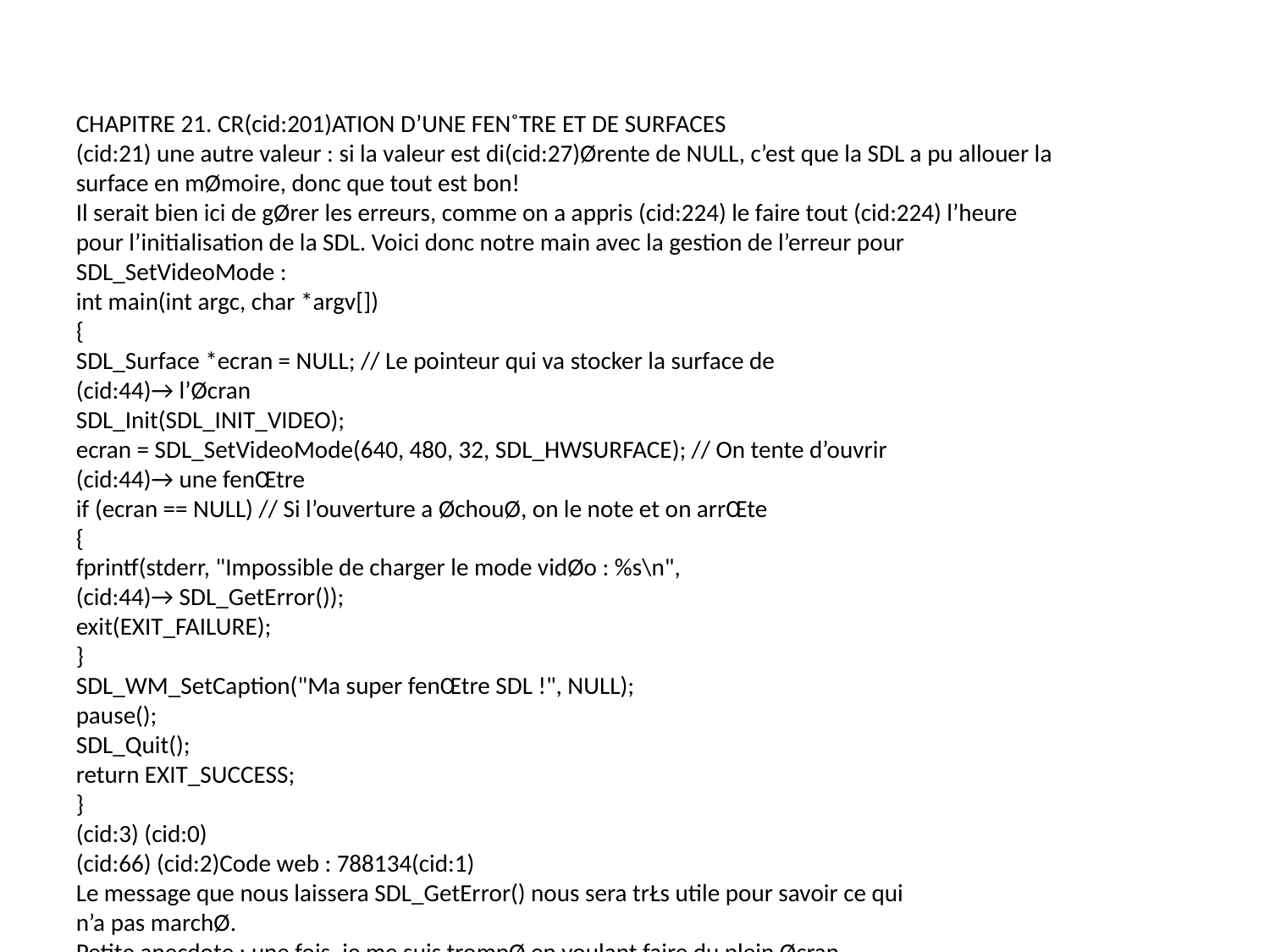

CHAPITRE 21. CR(cid:201)ATION D’UNE FEN˚TRE ET DE SURFACES
(cid:21) une autre valeur : si la valeur est di(cid:27)Ørente de NULL, c’est que la SDL a pu allouer la
surface en mØmoire, donc que tout est bon!
Il serait bien ici de gØrer les erreurs, comme on a appris (cid:224) le faire tout (cid:224) l’heure
pour l’initialisation de la SDL. Voici donc notre main avec la gestion de l’erreur pour
SDL_SetVideoMode :
int main(int argc, char *argv[])
{
SDL_Surface *ecran = NULL; // Le pointeur qui va stocker la surface de
(cid:44)→ l’Øcran
SDL_Init(SDL_INIT_VIDEO);
ecran = SDL_SetVideoMode(640, 480, 32, SDL_HWSURFACE); // On tente d’ouvrir
(cid:44)→ une fenŒtre
if (ecran == NULL) // Si l’ouverture a ØchouØ, on le note et on arrŒte
{
fprintf(stderr, "Impossible de charger le mode vidØo : %s\n",
(cid:44)→ SDL_GetError());
exit(EXIT_FAILURE);
}
SDL_WM_SetCaption("Ma super fenŒtre SDL !", NULL);
pause();
SDL_Quit();
return EXIT_SUCCESS;
}
(cid:3) (cid:0)
(cid:66) (cid:2)Code web : 788134(cid:1)
Le message que nous laissera SDL_GetError() nous sera trŁs utile pour savoir ce qui
n’a pas marchØ.
Petite anecdote : une fois, je me suis trompØ en voulant faire du plein Øcran.
Au lieu de demander une rØsolution de 1024 * 768, j’ai Øcrit 10244 * 768.
Je ne comprenais pas au dØpart pourquoi (cid:231)a ne voulait pas charger, car je ne
voyaispasledouble4dansmoncode(oui,jedevaisŒtreunpeufatiguØ).Un
petit coup d’(cid:247)il au (cid:28)chier stderr.txt qui contenait l’erreur et j’ai tout de
suite compris que c’Øtait ma rØsolution qui avait ØtØ rejetØe (tiens, comme
c’est curieux!).
Colorer une surface
Il n’y a pas 36 fa(cid:231)ons de remplir une surface... En fait, il y en a deux :
318